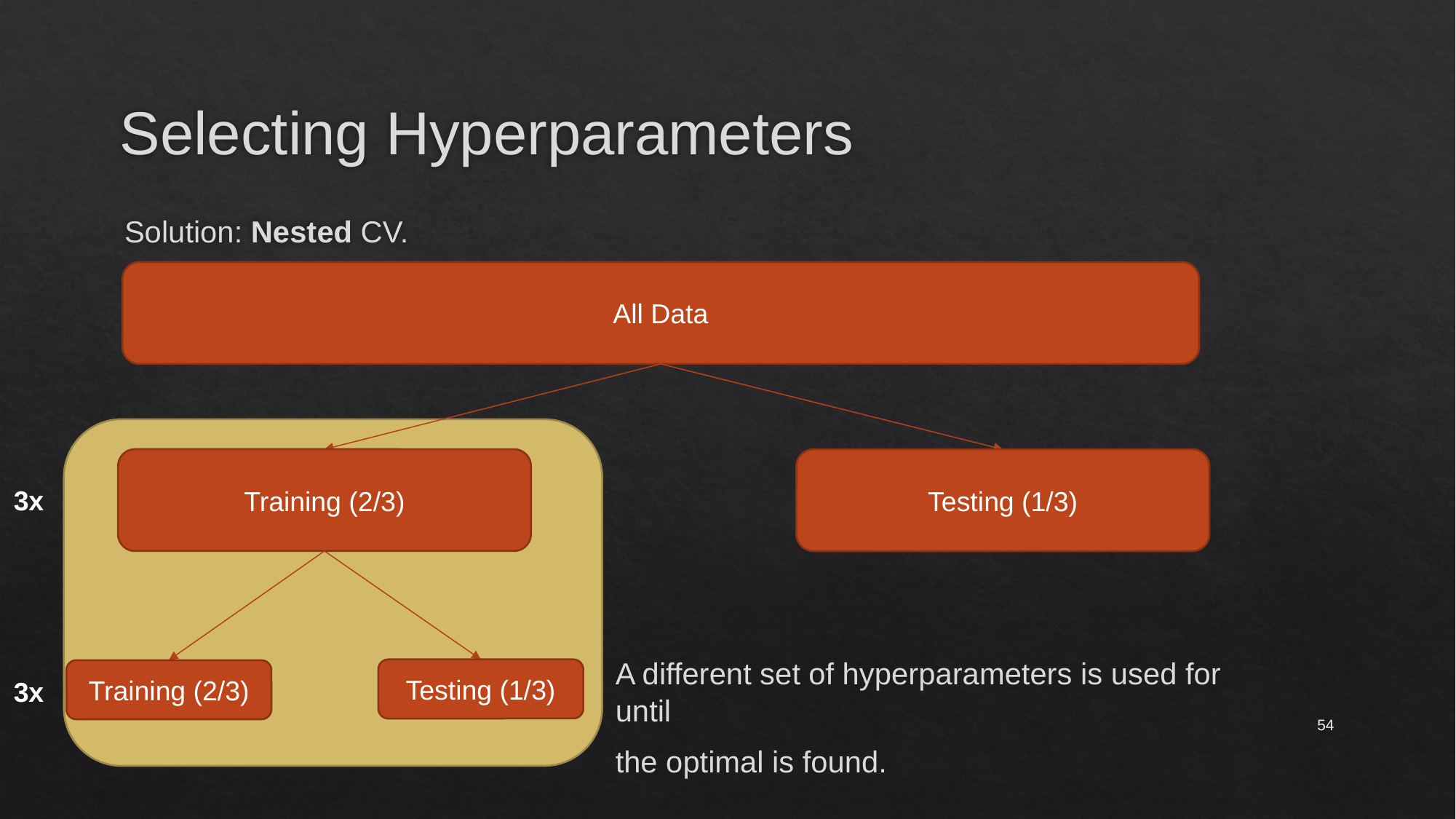

# Selecting Hyperparameters
Solution: Nested CV.
All Data

Training (2/3)
Testing (1/3)
3x
A different set of hyperparameters is used for until
the optimal is found.
Testing (1/3)
Training (2/3)
3x
54